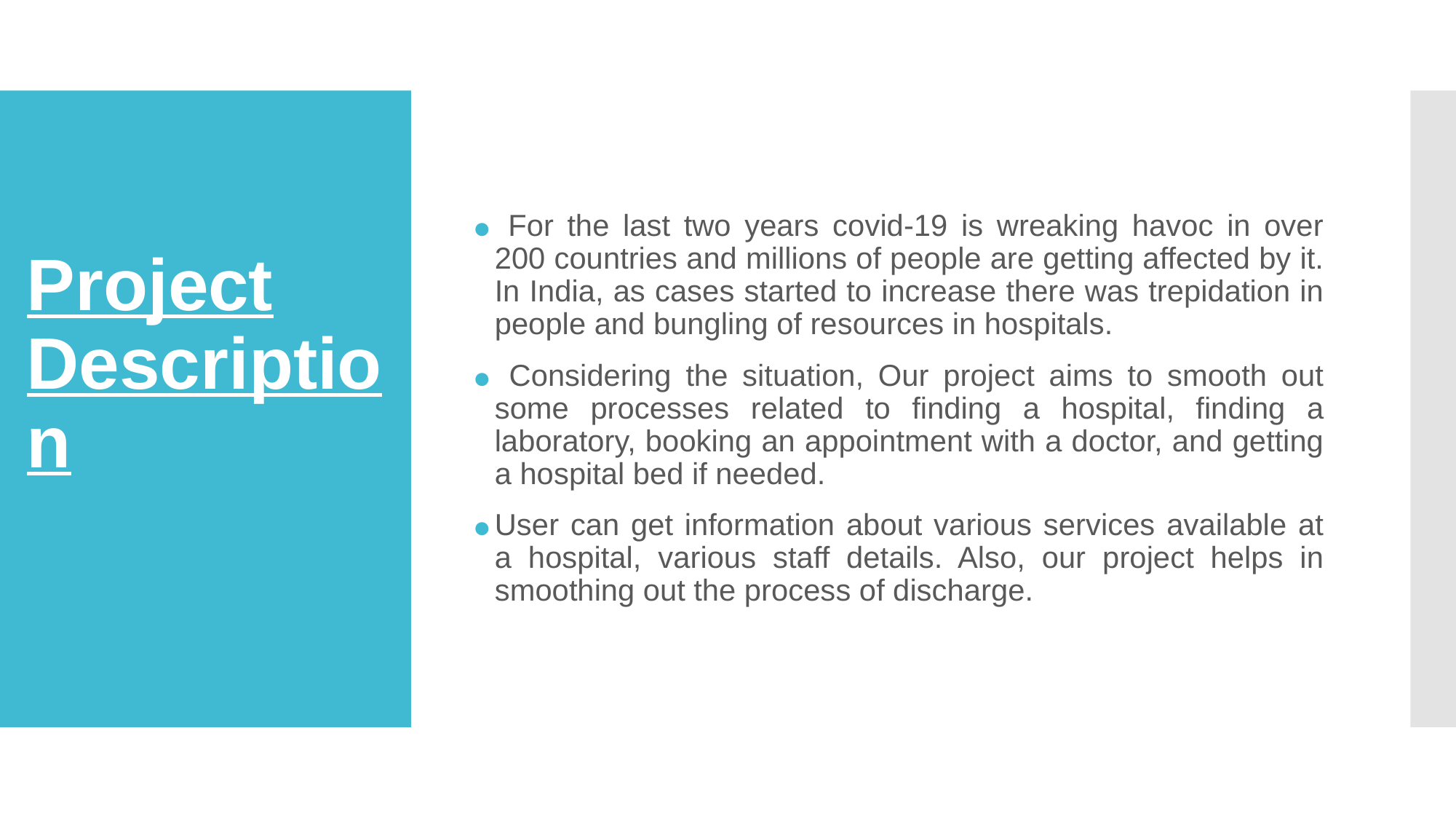

For the last two years covid-19 is wreaking havoc in over 200 countries and millions of people are getting affected by it. In India, as cases started to increase there was trepidation in people and bungling of resources in hospitals.
 Considering the situation, Our project aims to smooth out some processes related to finding a hospital, finding a laboratory, booking an appointment with a doctor, and getting a hospital bed if needed.
User can get information about various services available at a hospital, various staff details. Also, our project helps in smoothing out the process of discharge.
# Project Description